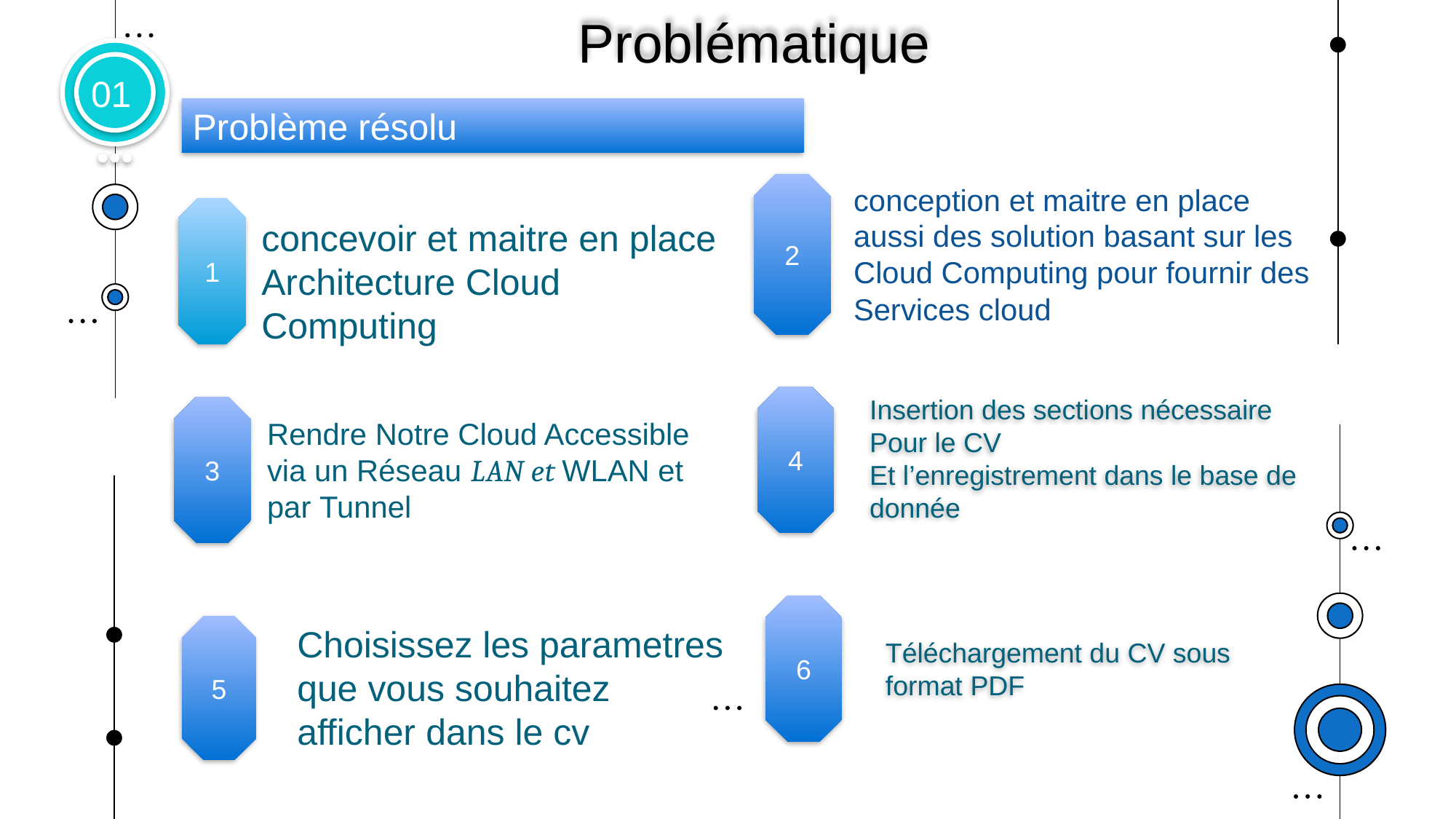

Problématique

01
Problème résolu
2
conception et maitre en place aussi des solution basant sur les Cloud Computing pour fournir des Services cloud
1
concevoir et maitre en place Architecture Cloud Computing
4
Insertion des sections nécessaire
Pour le CV
Et l’enregistrement dans le base de donnée

3
Rendre Notre Cloud Accessible  via un Réseau LAN et WLAN et par Tunnel
6
5
Choisissez les parametres que vous souhaitez afficher dans le cv
Téléchargement du CV sous format PDF